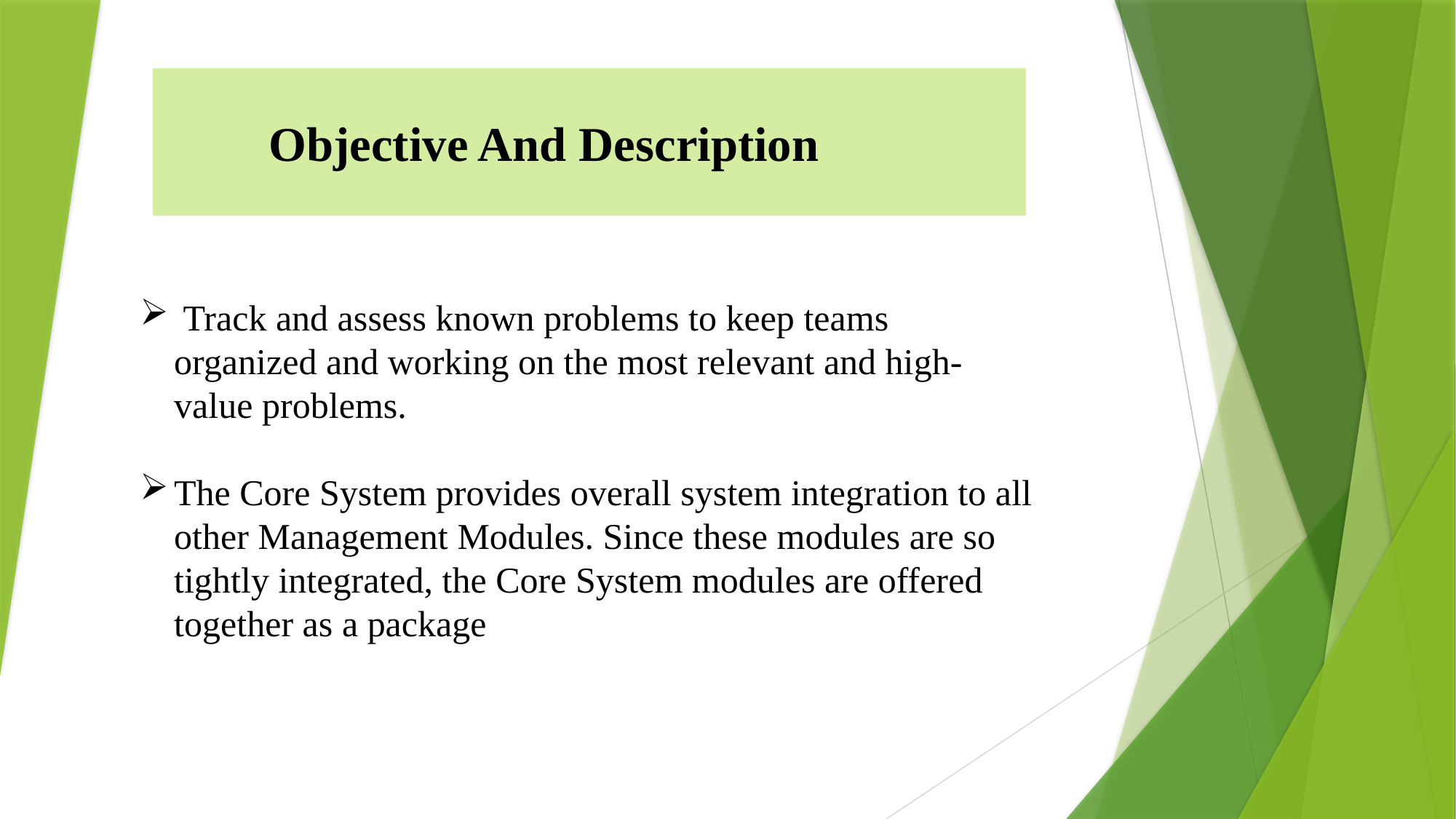

Objective And Description
 Track and assess known problems to keep teams organized and working on the most relevant and high-value problems.

The Core System provides overall system integration to all other Management Modules. Since these modules are so tightly integrated, the Core System modules are offered together as a package